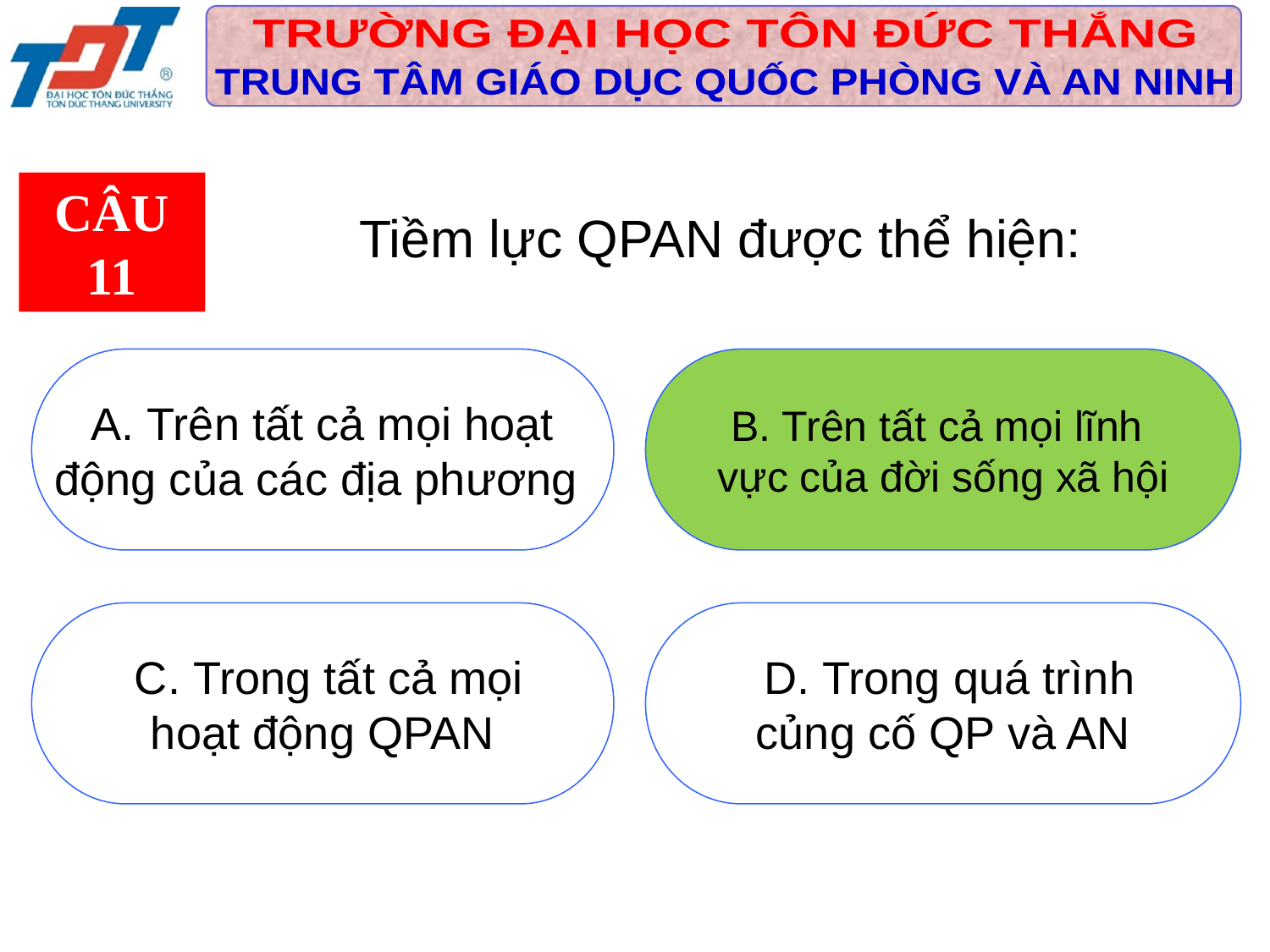

CÂU 11
Tiềm lực QPAN được thể hiện:
 A. Trên tất cả mọi hoạt
động của các địa phương
B. Trên tất cả mọi lĩnh
vực của đời sống xã hội
 C. Trong tất cả mọi
hoạt động QPAN
 D. Trong quá trình
củng cố QP và AN